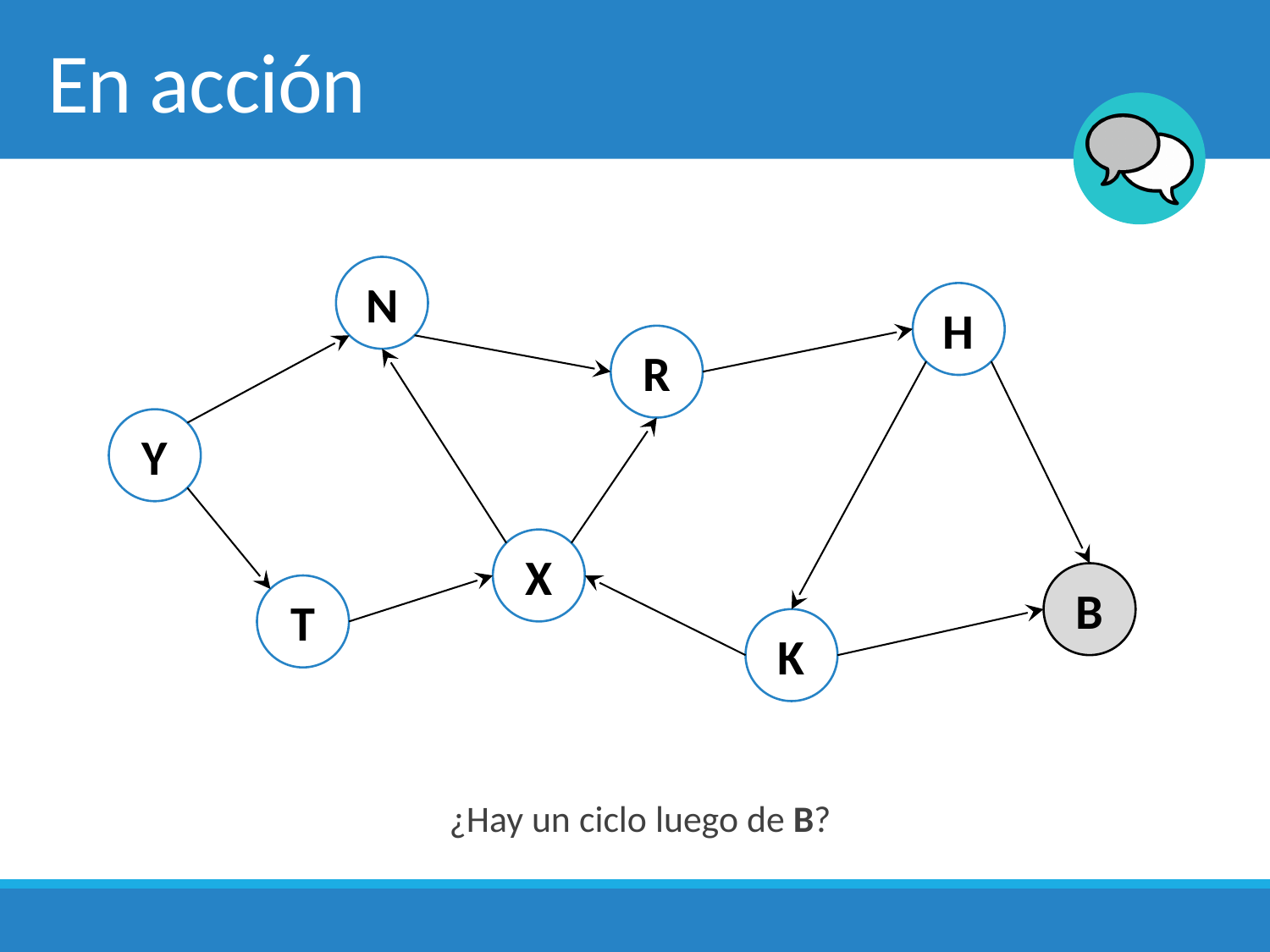

# En acción
N
H
R
Y
X
B
T
K
¿Hay un ciclo luego de B?